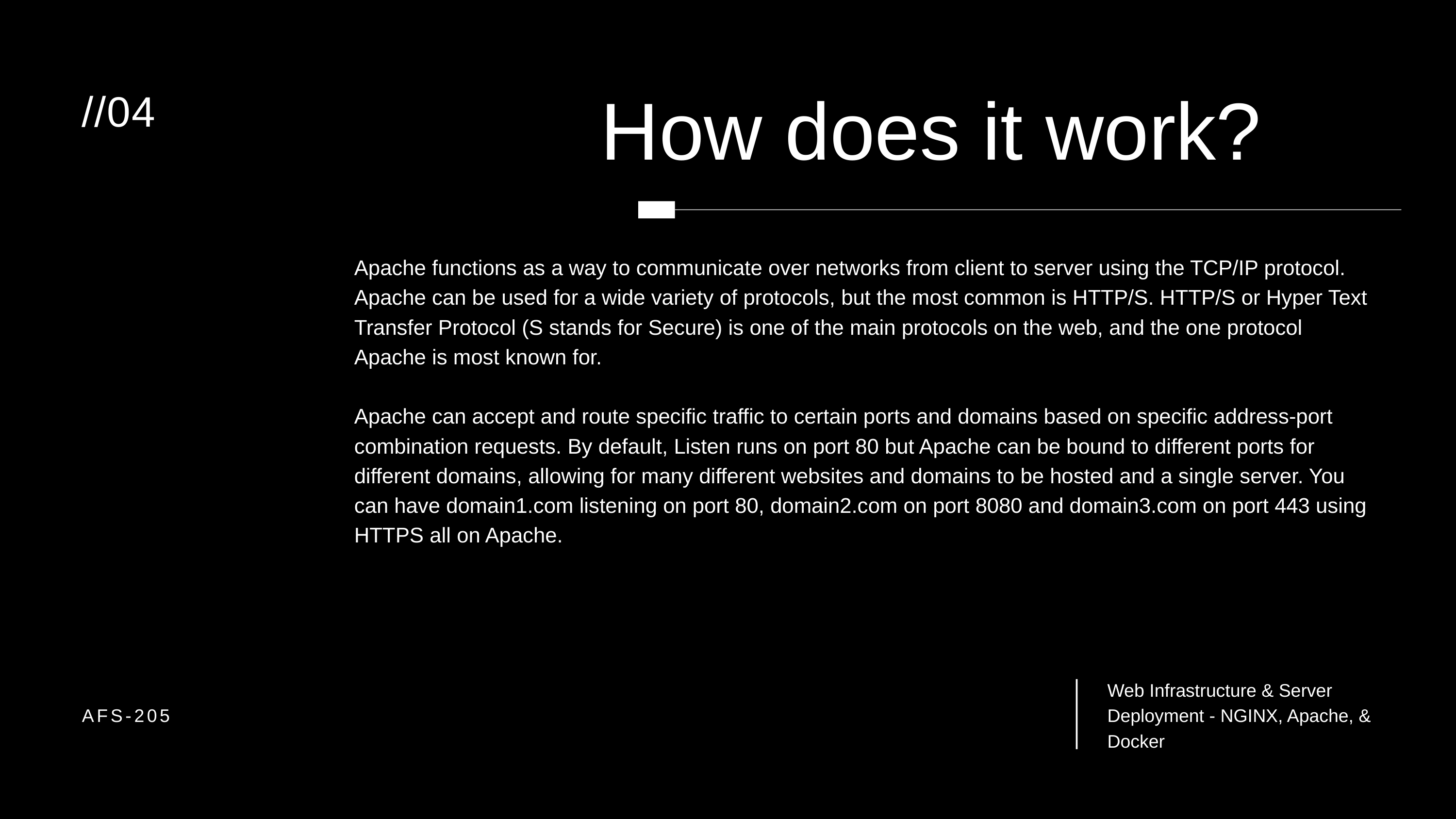

//04
How does it work?

Apache functions as a way to communicate over networks from client to server using the TCP/IP protocol. Apache can be used for a wide variety of protocols, but the most common is HTTP/S. HTTP/S or Hyper Text Transfer Protocol (S stands for Secure) is one of the main protocols on the web, and the one protocol Apache is most known for.

Apache can accept and route specific traffic to certain ports and domains based on specific address-port combination requests. By default, Listen runs on port 80 but Apache can be bound to different ports for different domains, allowing for many different websites and domains to be hosted and a single server. You can have domain1.com listening on port 80, domain2.com on port 8080 and domain3.com on port 443 using HTTPS all on Apache.
Web Infrastructure & Server Deployment - NGINX, Apache, & Docker

AFS-205